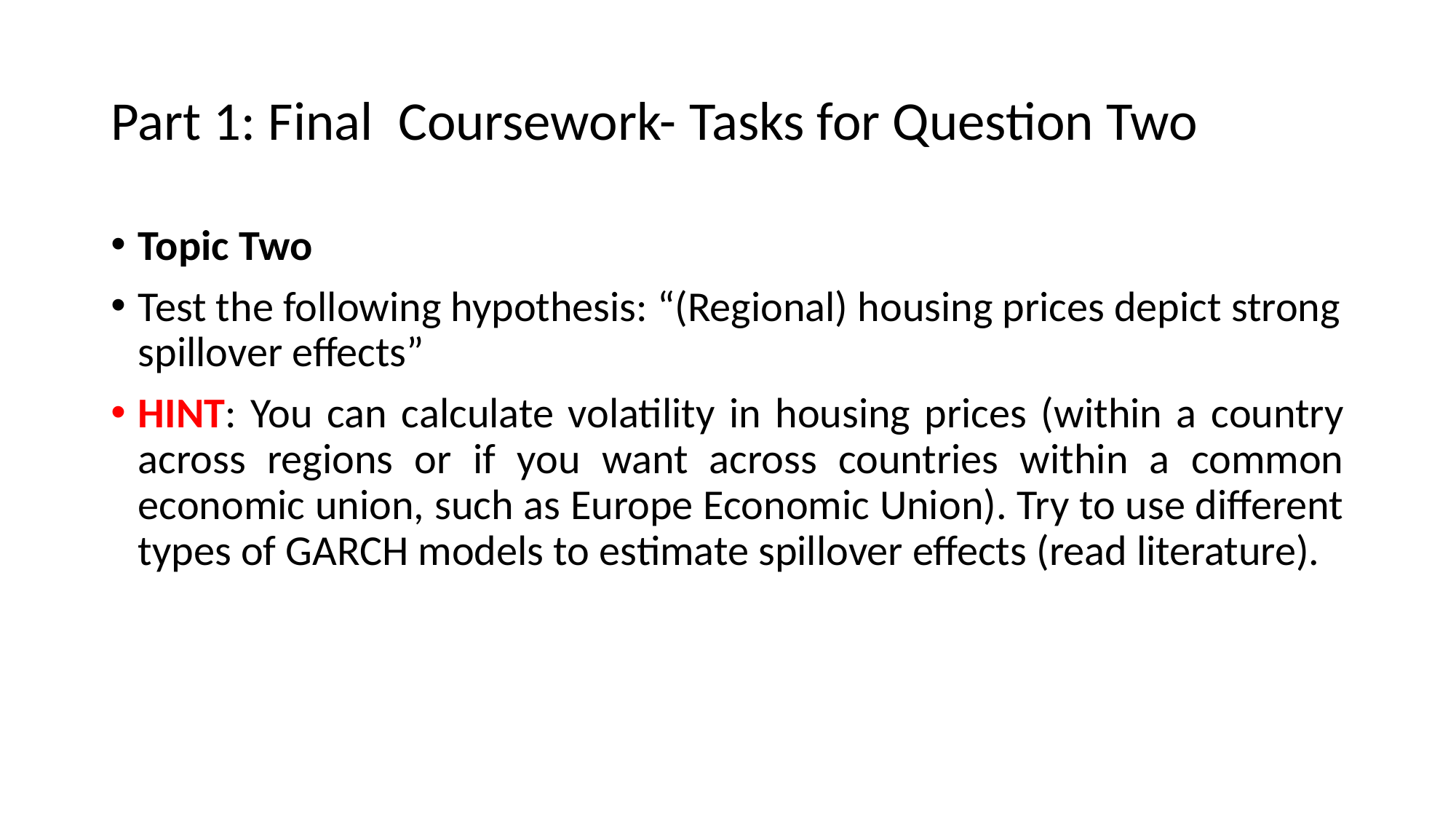

# Part 1: Final  Coursework- Tasks for Question Two
Topic Two
Test the following hypothesis: “(Regional) housing prices depict strong spillover effects”
HINT: You can calculate volatility in housing prices (within a country across regions or if you want across countries within a common economic union, such as Europe Economic Union). Try to use different types of GARCH models to estimate spillover effects (read literature).